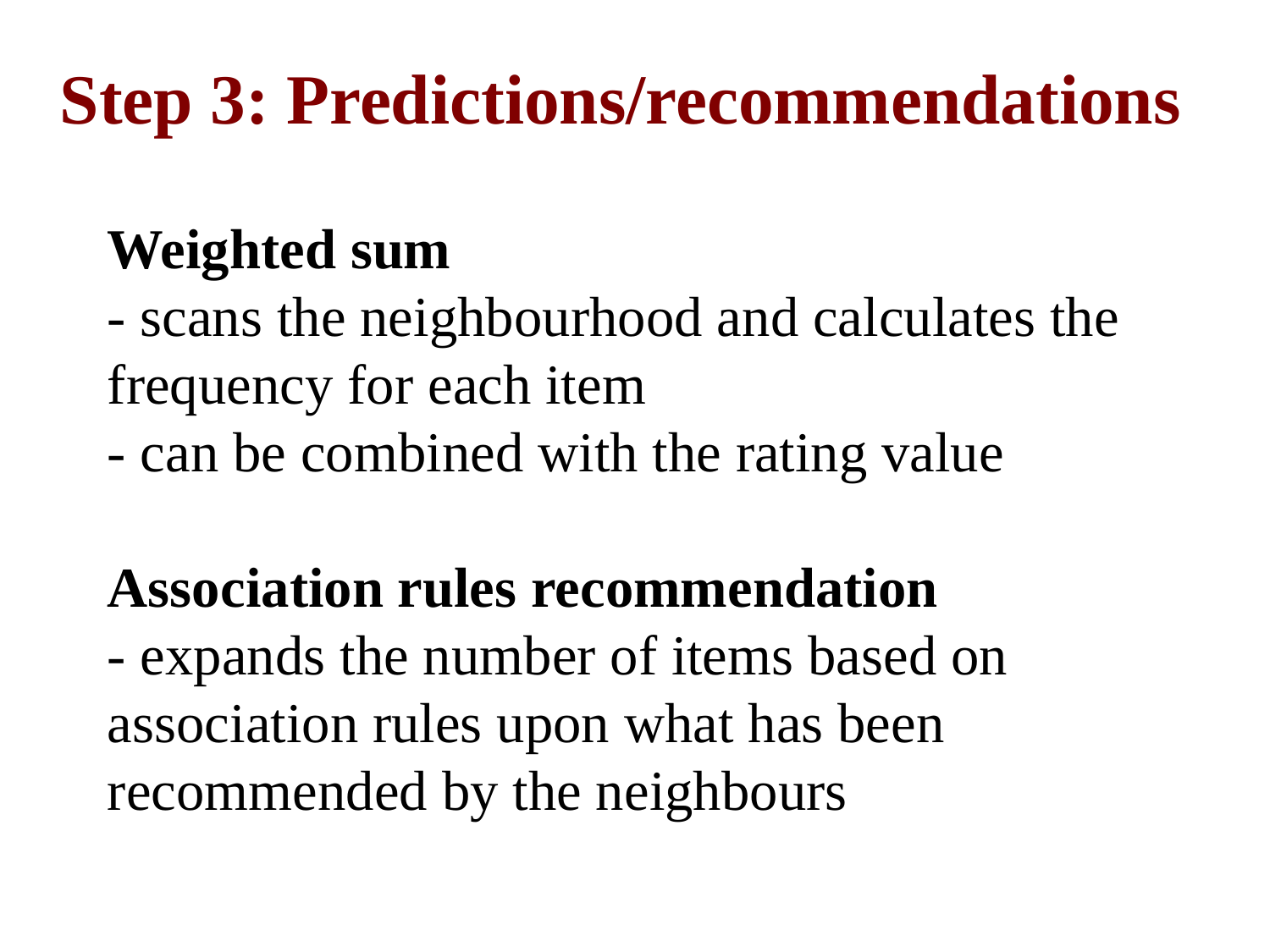

# Step 3: Predictions/recommendations
Weighted sum
- scans the neighbourhood and calculates the frequency for each item
- can be combined with the rating value

Association rules recommendation
- expands the number of items based on association rules upon what has been recommended by the neighbours